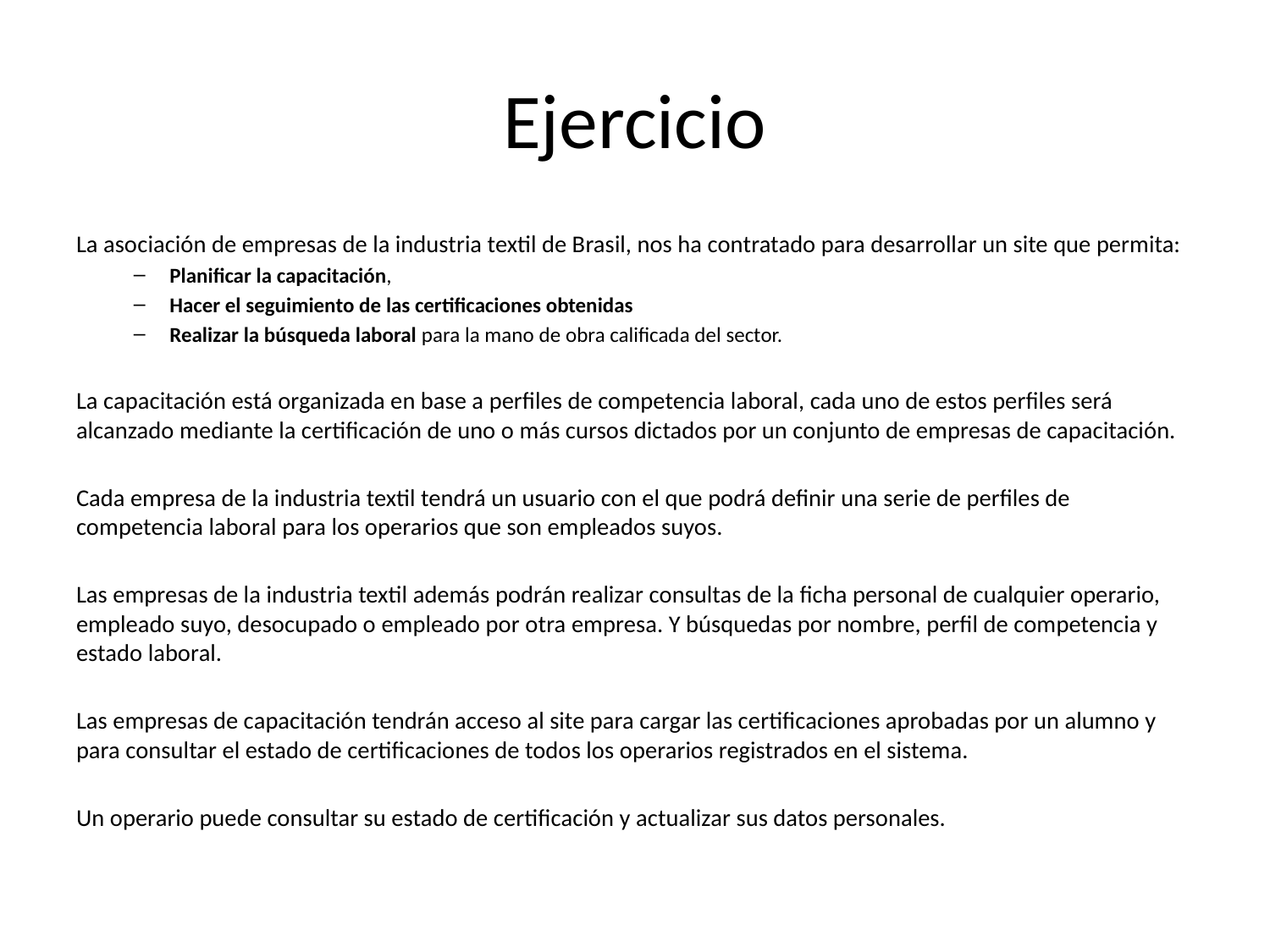

# Ejercicio
La asociación de empresas de la industria textil de Brasil, nos ha contratado para desarrollar un site que permita:
Planificar la capacitación,
Hacer el seguimiento de las certificaciones obtenidas
Realizar la búsqueda laboral para la mano de obra calificada del sector.

La capacitación está organizada en base a perfiles de competencia laboral, cada uno de estos perfiles será alcanzado mediante la certificación de uno o más cursos dictados por un conjunto de empresas de capacitación.

Cada empresa de la industria textil tendrá un usuario con el que podrá definir una serie de perfiles de competencia laboral para los operarios que son empleados suyos.

Las empresas de la industria textil además podrán realizar consultas de la ficha personal de cualquier operario, empleado suyo, desocupado o empleado por otra empresa. Y búsquedas por nombre, perfil de competencia y estado laboral.

Las empresas de capacitación tendrán acceso al site para cargar las certificaciones aprobadas por un alumno y para consultar el estado de certificaciones de todos los operarios registrados en el sistema.

Un operario puede consultar su estado de certificación y actualizar sus datos personales.